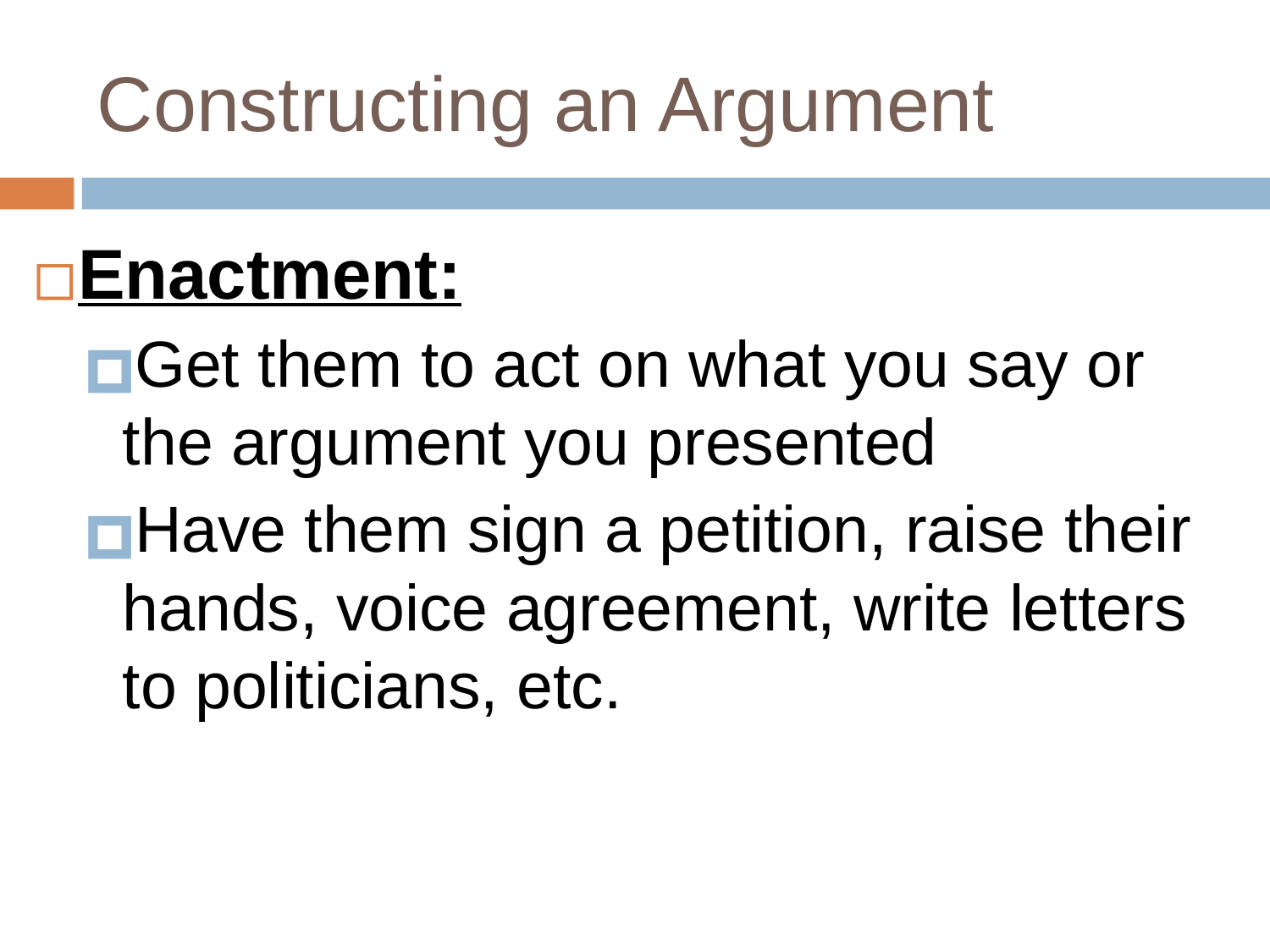

# Constructing an Argument
Enactment:
Get them to act on what you say or the argument you presented
Have them sign a petition, raise their hands, voice agreement, write letters to politicians, etc.